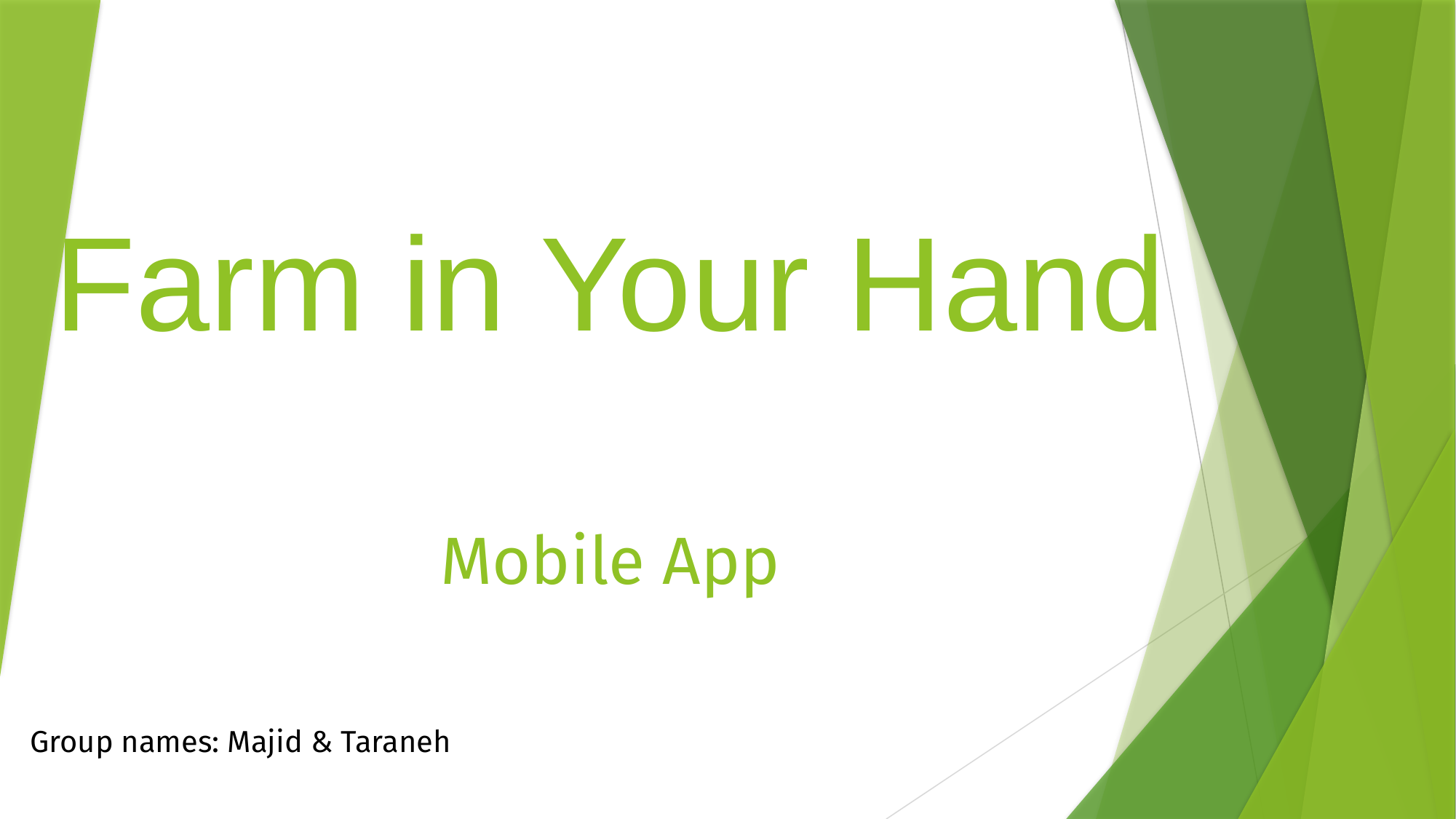

# Farm in Your Hand Mobile App
Group names: Majid & Taraneh